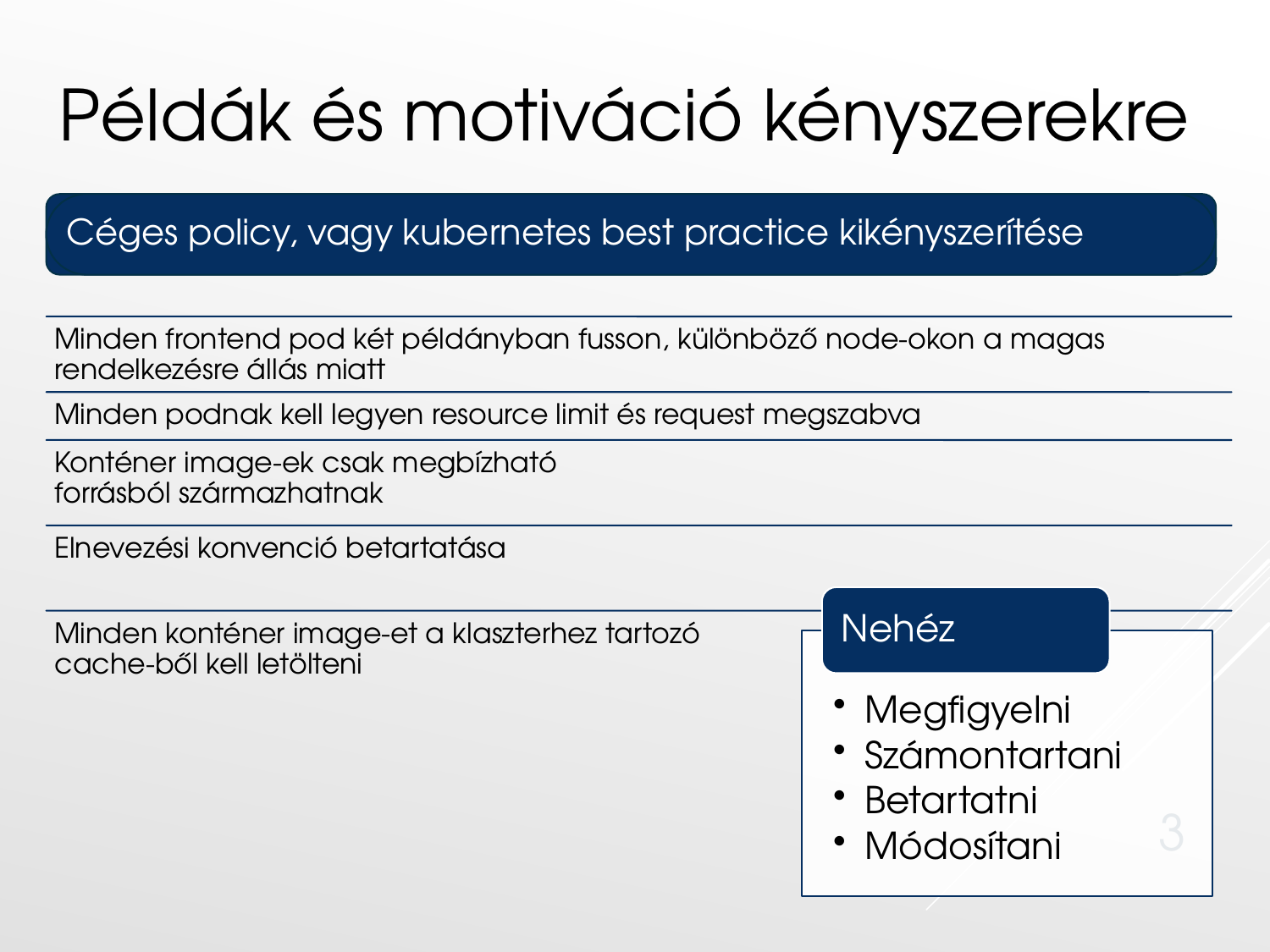

# Példák és motiváció kényszerekre

Céges policy, vagy kubernetes best practice kikényszerítése
Minden frontend pod két példányban fusson, különböző node-okon a magas rendelkezésre állás miatt
Minden podnak kell legyen resource limit és request megszabva
Konténer image-ek csak megbízható
forrásból származhatnak
Elnevezési konvenció betartatása
Minden konténer image-et a klaszterhez tartozó
cache-ből kell letölteni
Megfigyelni
Számontartani
Betartatni
Módosítani
Nehéz
3